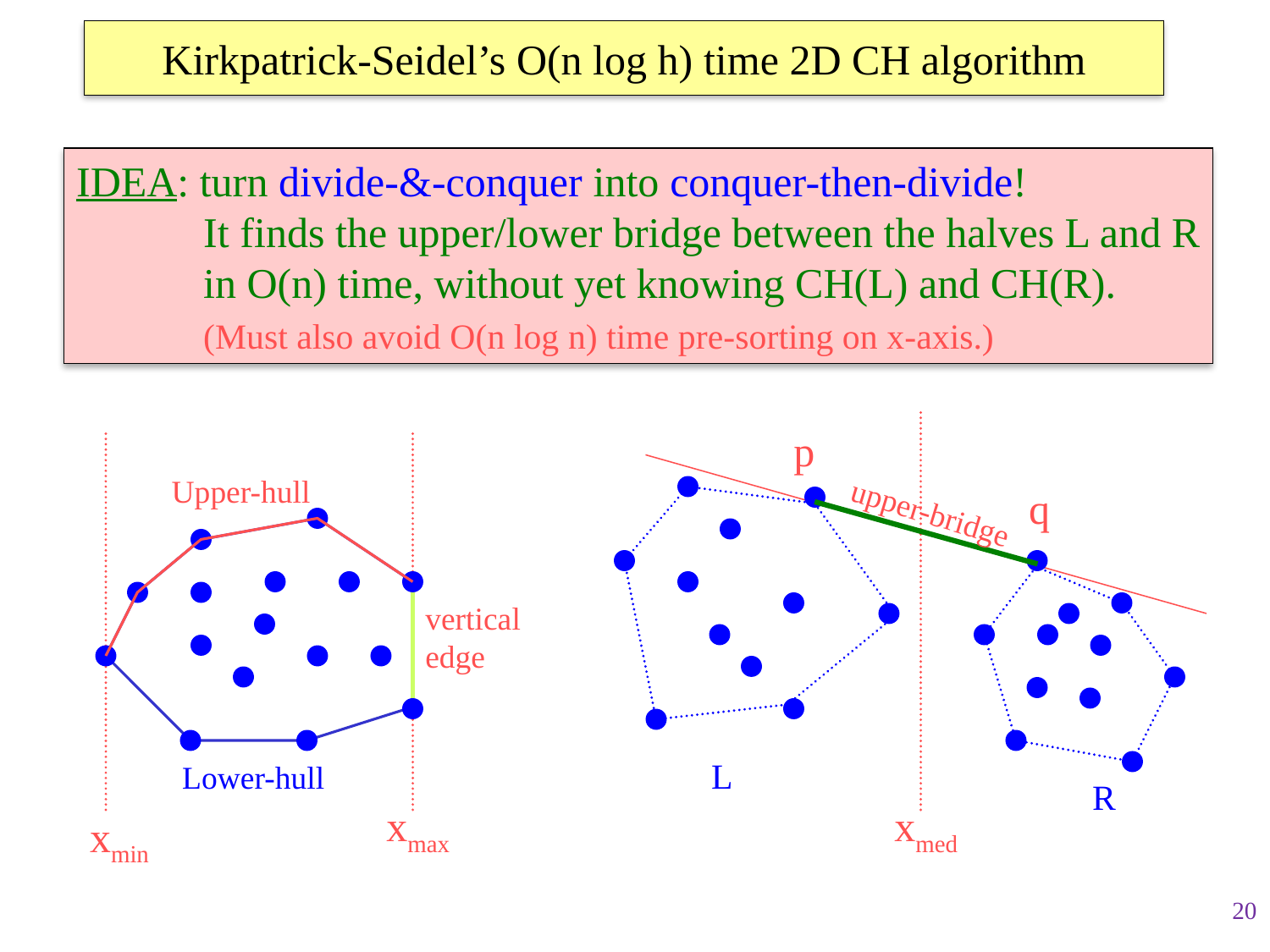

# Kirkpatrick-Seidel’s O(n log h) time 2D CH algorithm
IDEA: turn divide-&-conquer into conquer-then-divide!
	It finds the upper/lower bridge between the halves L and R
	in O(n) time, without yet knowing CH(L) and CH(R).
	(Must also avoid O(n log n) time pre-sorting on x-axis.)

p

Upper-hull

q

upper-bridge

vertical
edge

L
Lower-hull

R
xmax
xmed
xmin
20